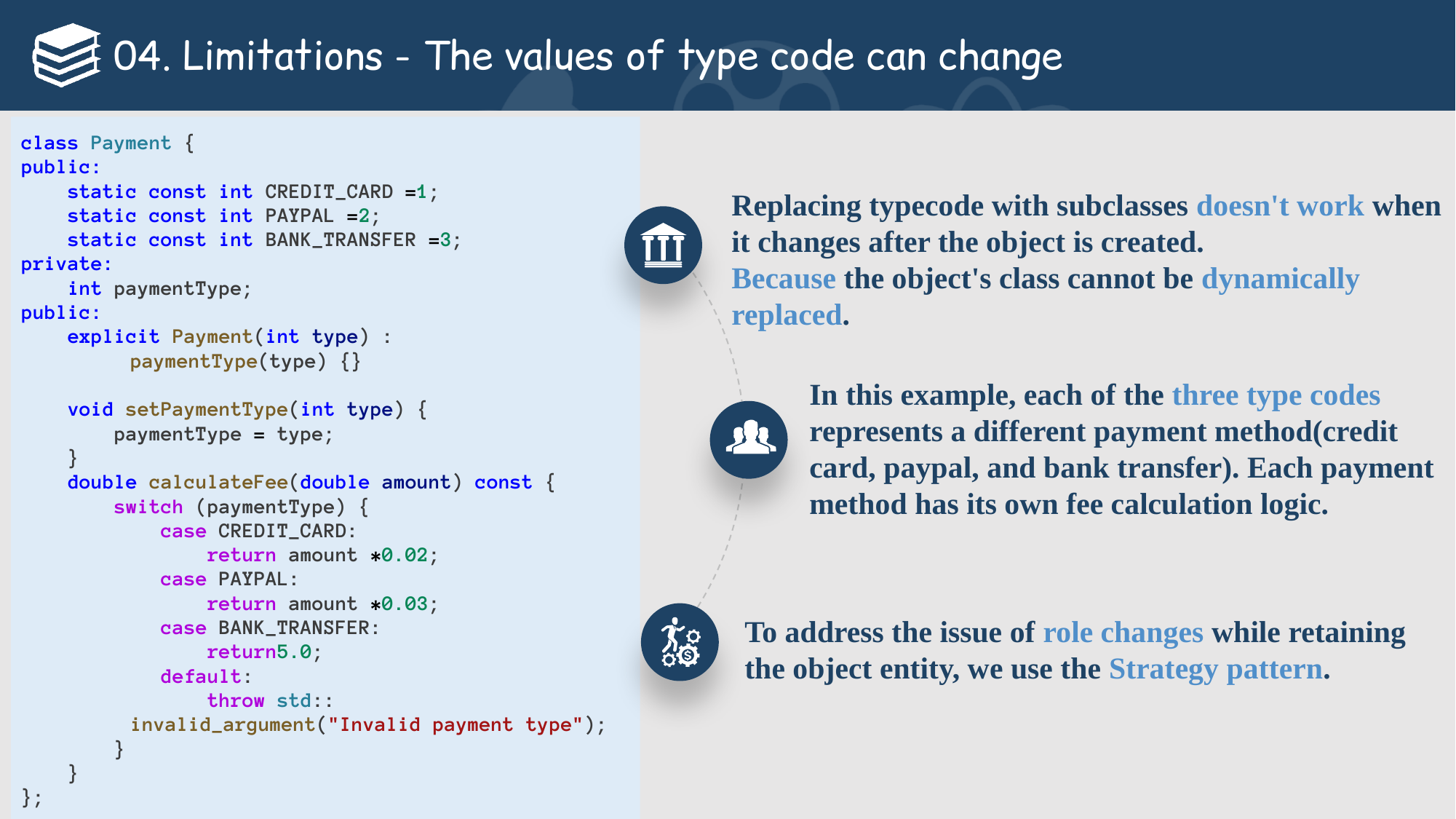

# 04. Limitations - The values of type code can change

class Payment {
public:
    static const int CREDIT_CARD =1;
    static const int PAYPAL =2;
    static const int BANK_TRANSFER =3;
private:
    int paymentType;
public:
    explicit Payment(int type) :
paymentType(type) {}

    void setPaymentType(int type) {
        paymentType = type;
    }
    double calculateFee(double amount) const {
        switch (paymentType) {
            case CREDIT_CARD:
                return amount *0.02;
            case PAYPAL:
                return amount *0.03;
            case BANK_TRANSFER:
                return5.0;
            default:
                throw std::
invalid_argument("Invalid payment type");
        }
    }
};
Replacing typecode with subclasses doesn't work when it changes after the object is created.
Because the object's class cannot be dynamically replaced.

In this example, each of the three type codes represents a different payment method(credit card, paypal, and bank transfer). Each payment method has its own fee calculation logic.

To address the issue of role changes while retaining the object entity, we use the Strategy pattern.